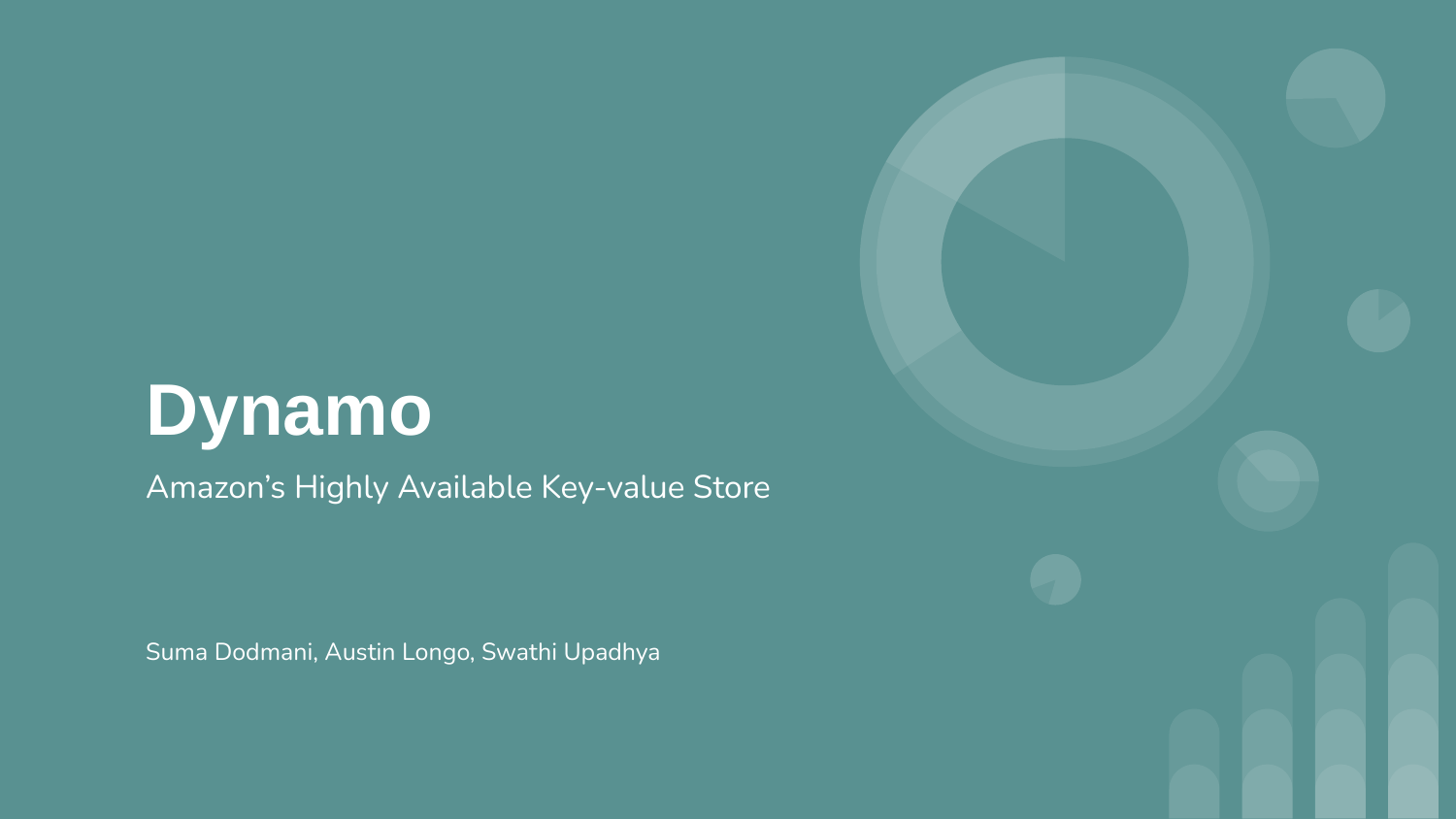

# Dynamo
Amazon’s Highly Available Key-value Store
Suma Dodmani, Austin Longo, Swathi Upadhya